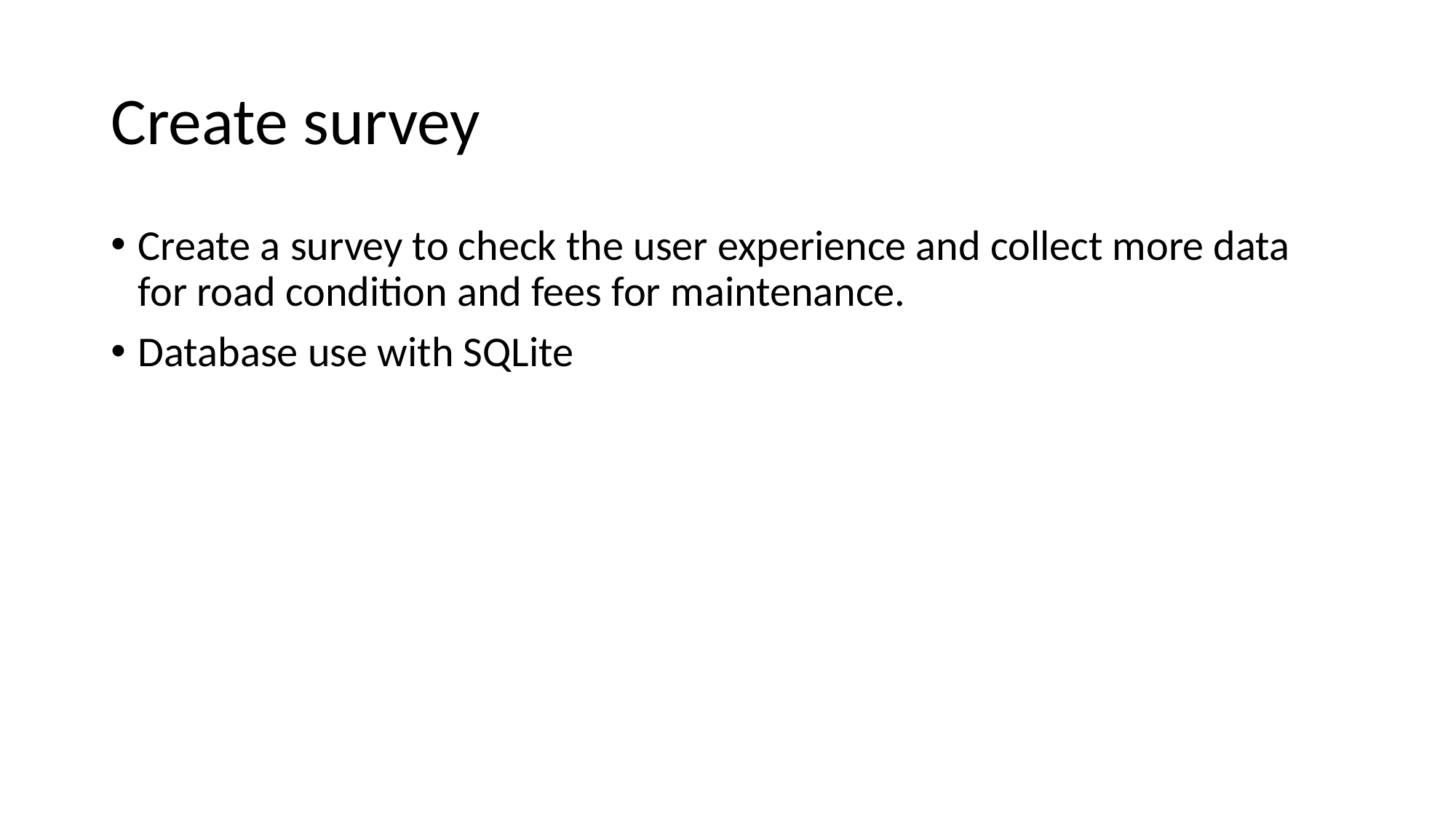

# Create survey
Create a survey to check the user experience and collect more data for road condition and fees for maintenance.
Database use with SQLite